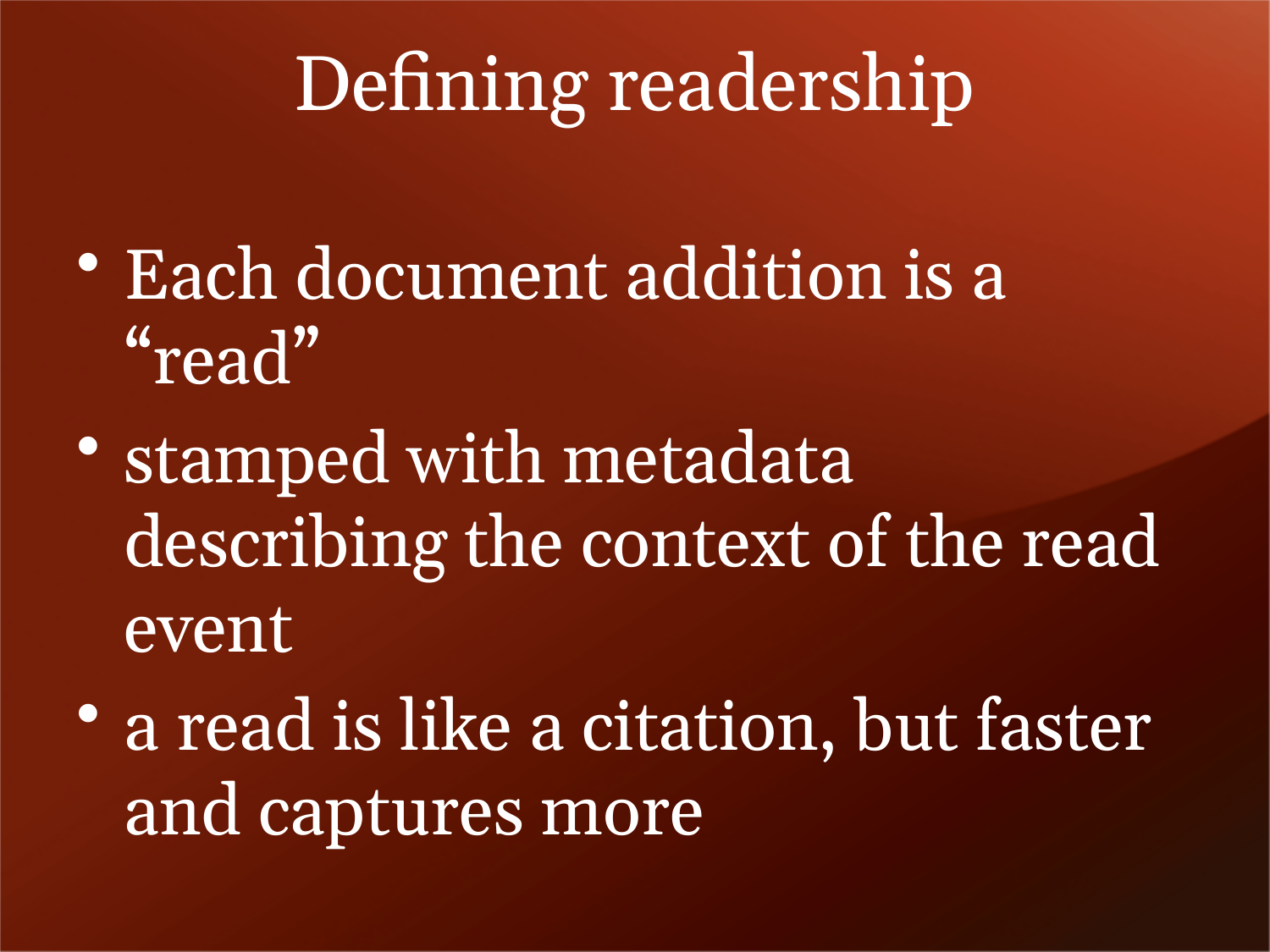

# Defining readership
Each document addition is a “read”
stamped with metadata describing the context of the read event
a read is like a citation, but faster and captures more